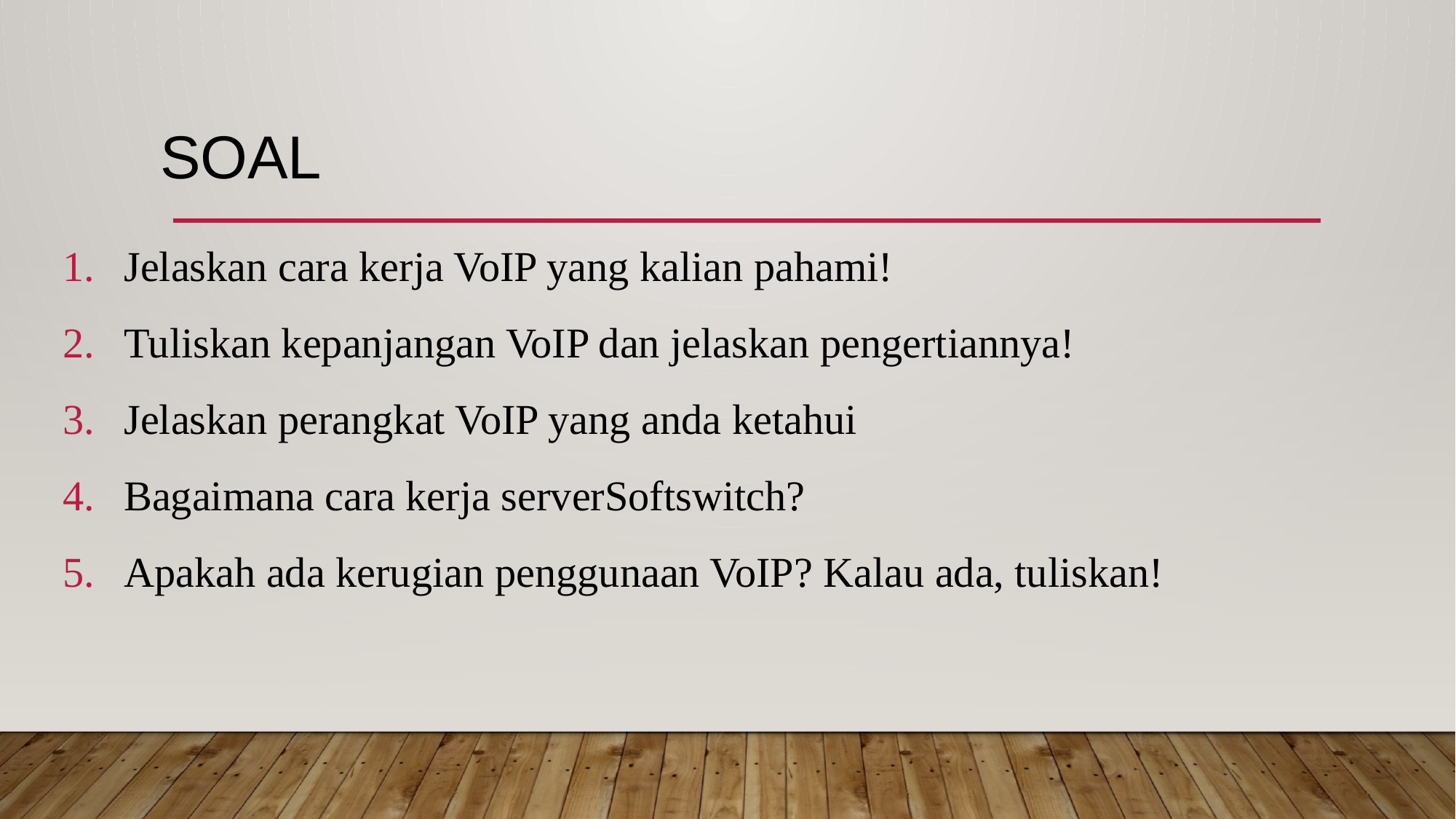

# soal
Jelaskan cara kerja VoIP yang kalian pahami!
Tuliskan kepanjangan VoIP dan jelaskan pengertiannya!
Jelaskan perangkat VoIP yang anda ketahui
Bagaimana cara kerja serverSoftswitch?
Apakah ada kerugian penggunaan VoIP? Kalau ada, tuliskan!